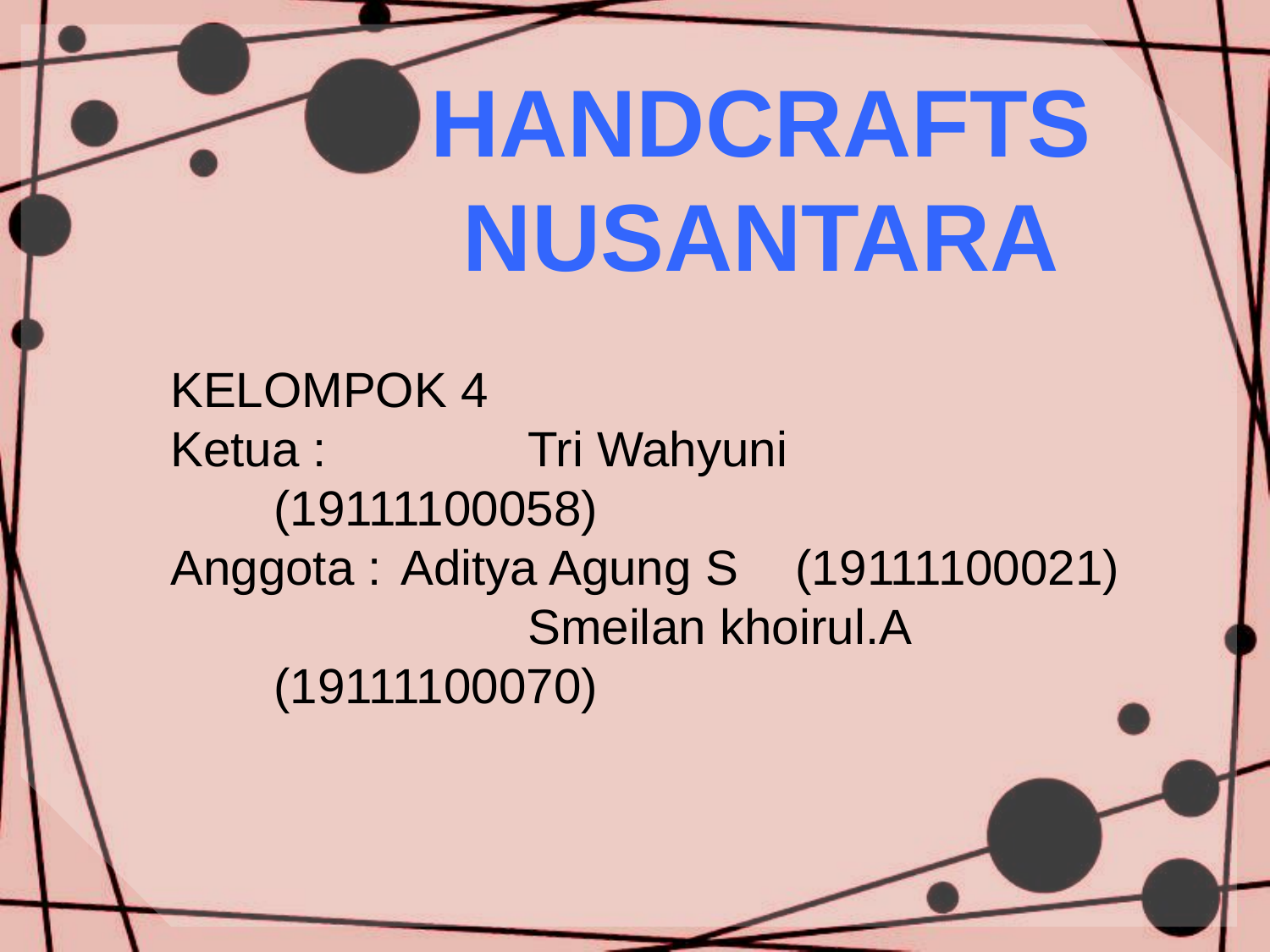

# HANDCRAFTS NUSANTARA

KELOMPOK 4
Ketua :		Tri Wahyuni		(19111100058)
Anggota :	Aditya Agung S	 (19111100021)
			Smeilan khoirul.A	(19111100070)